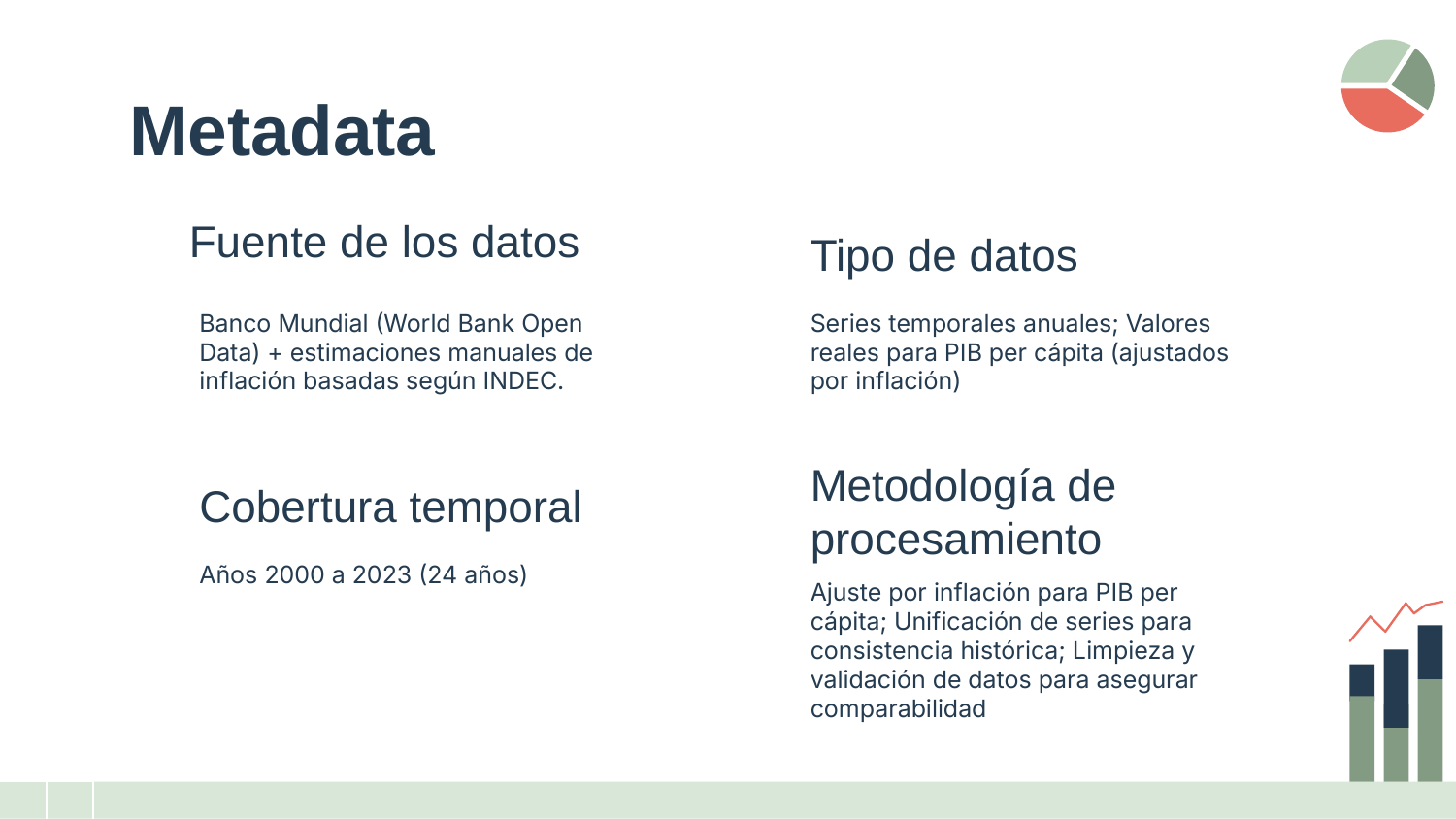

# Metadata
Fuente de los datos
Tipo de datos
Banco Mundial (World Bank Open Data) + estimaciones manuales de inflación basadas según INDEC.
Series temporales anuales; Valores reales para PIB per cápita (ajustados por inflación)
Metodología de procesamiento
Cobertura temporal
Años 2000 a 2023 (24 años)
Ajuste por inflación para PIB per cápita; Unificación de series para consistencia histórica; Limpieza y validación de datos para asegurar comparabilidad